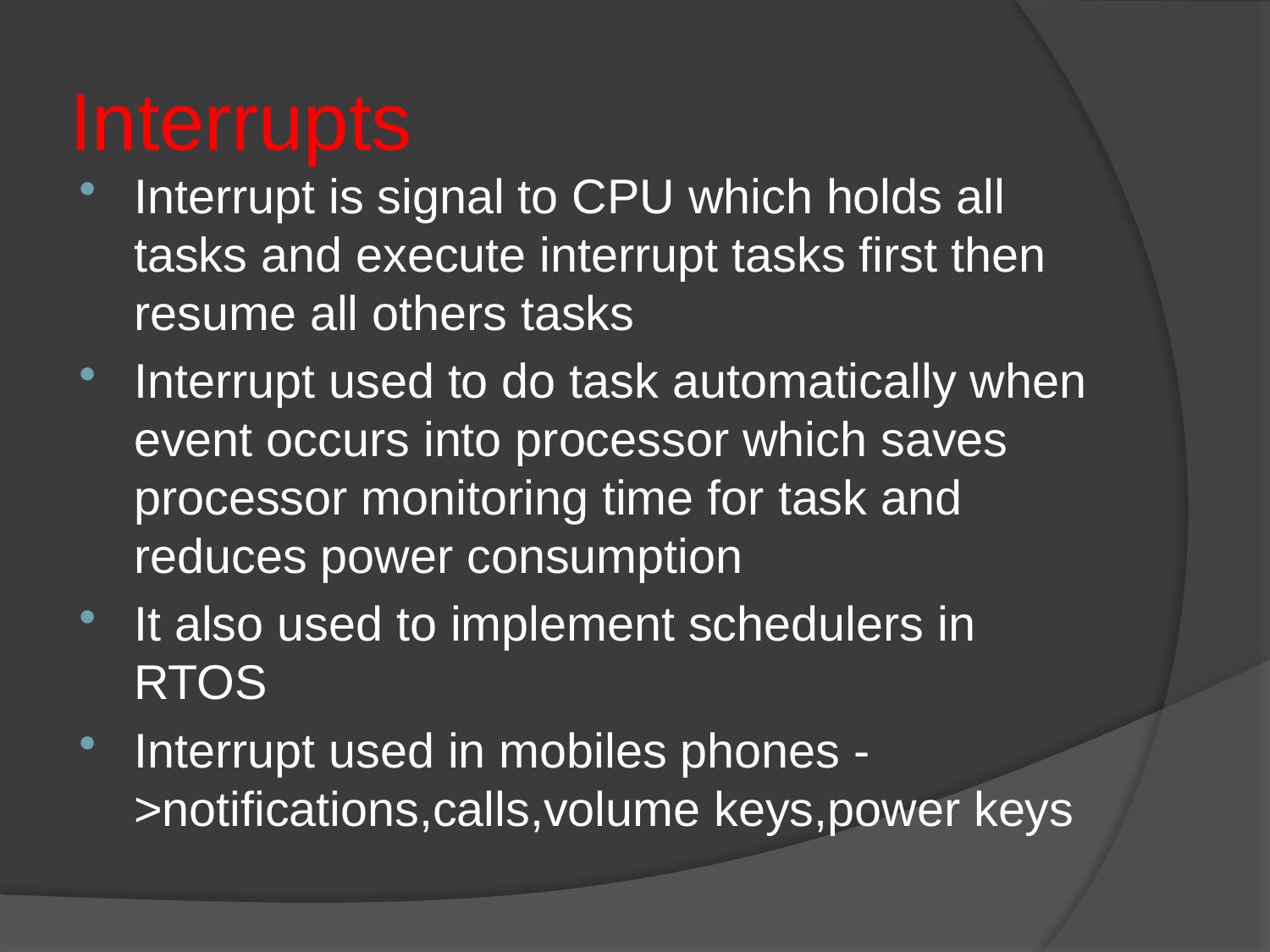

# Interrupts
Interrupt is signal to CPU which holds all tasks and execute interrupt tasks first then resume all others tasks
Interrupt used to do task automatically when event occurs into processor which saves processor monitoring time for task and reduces power consumption
It also used to implement schedulers in RTOS
Interrupt used in mobiles phones ->notifications,calls,volume keys,power keys